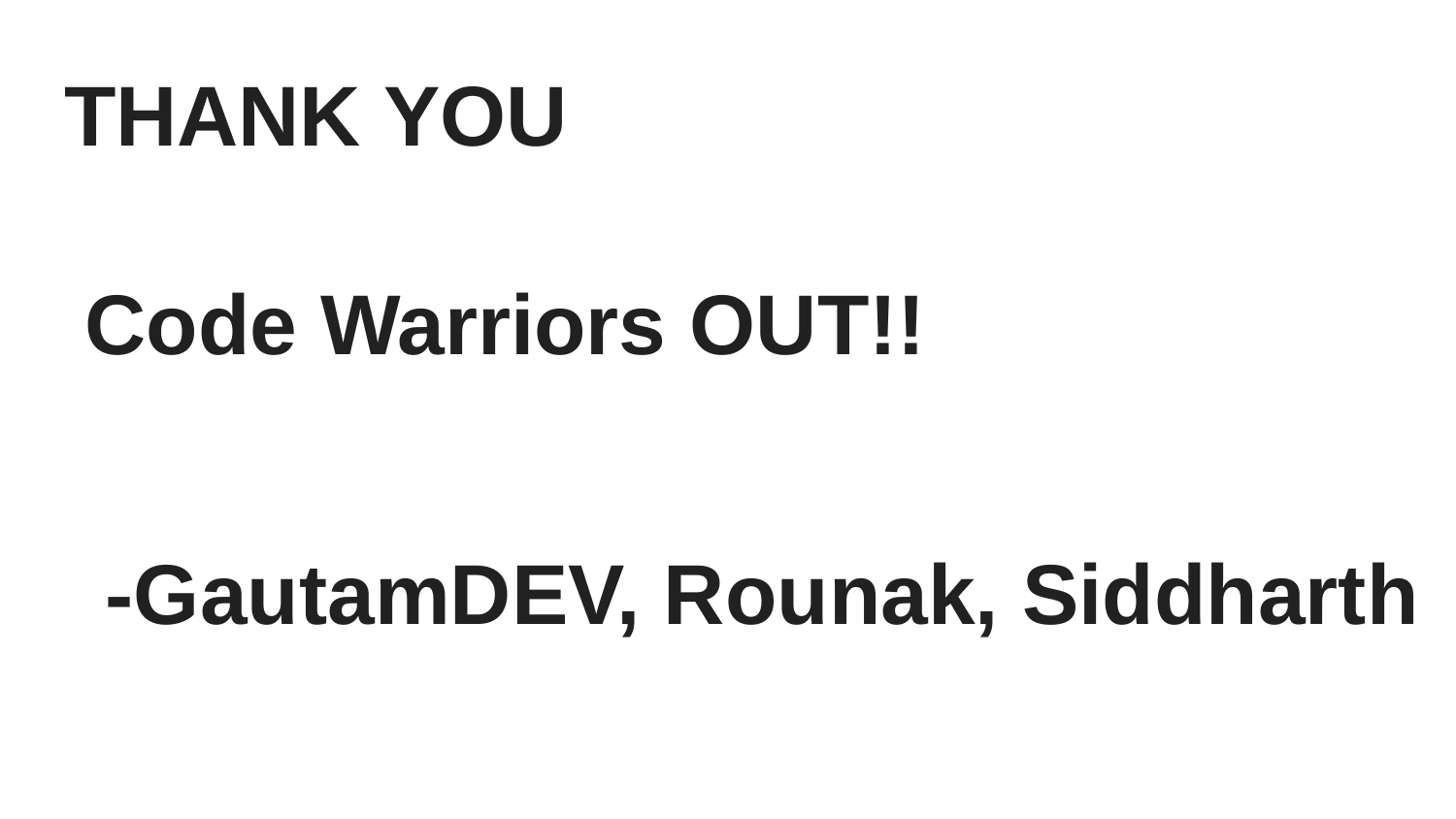

# THANK YOU
Code Warriors OUT!!
-GautamDEV, Rounak, Siddharth